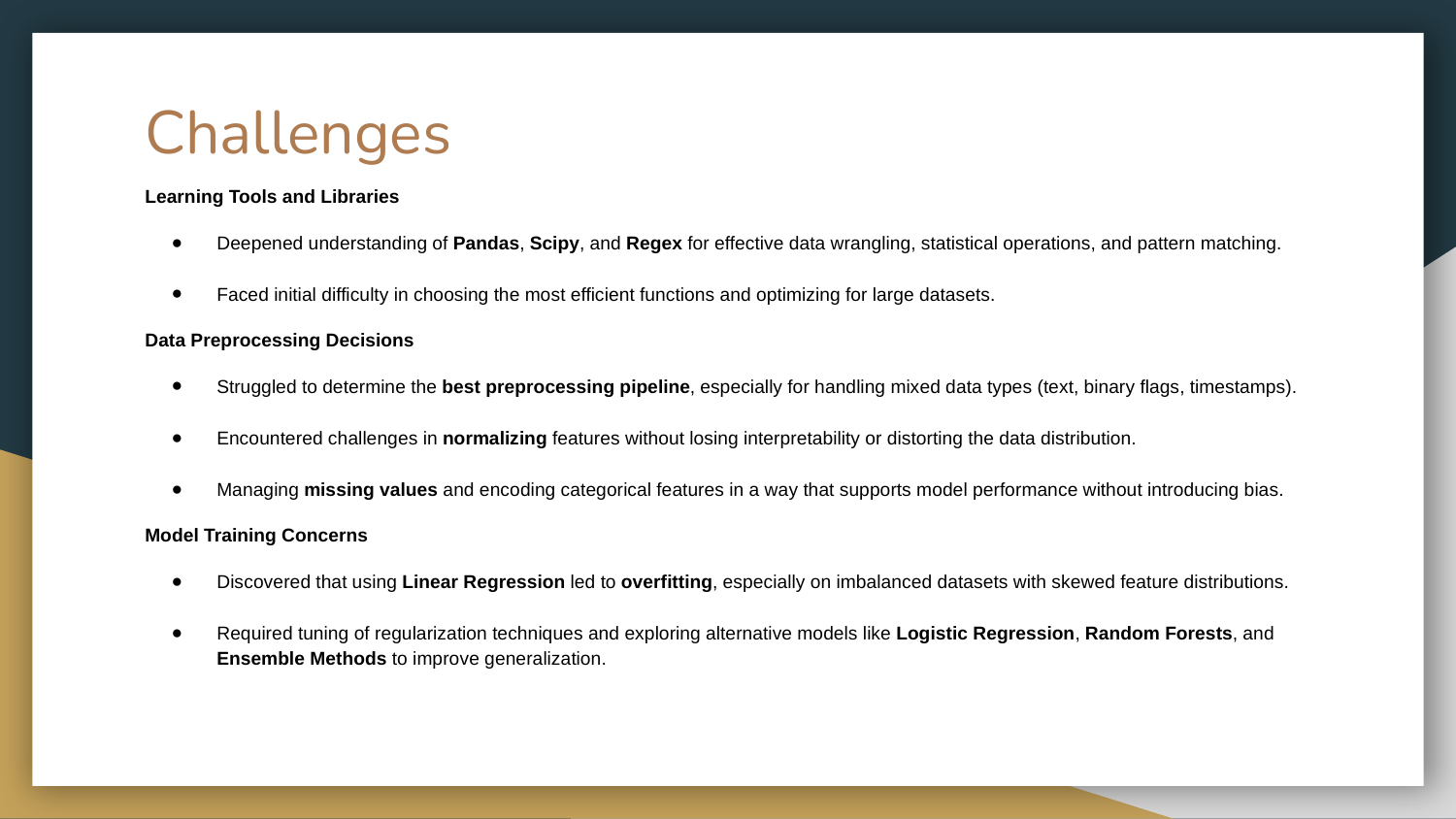

# Challenges
Learning Tools and Libraries
Deepened understanding of Pandas, Scipy, and Regex for effective data wrangling, statistical operations, and pattern matching.
Faced initial difficulty in choosing the most efficient functions and optimizing for large datasets.
Data Preprocessing Decisions
Struggled to determine the best preprocessing pipeline, especially for handling mixed data types (text, binary flags, timestamps).
Encountered challenges in normalizing features without losing interpretability or distorting the data distribution.
Managing missing values and encoding categorical features in a way that supports model performance without introducing bias.
Model Training Concerns
Discovered that using Linear Regression led to overfitting, especially on imbalanced datasets with skewed feature distributions.
Required tuning of regularization techniques and exploring alternative models like Logistic Regression, Random Forests, and Ensemble Methods to improve generalization.